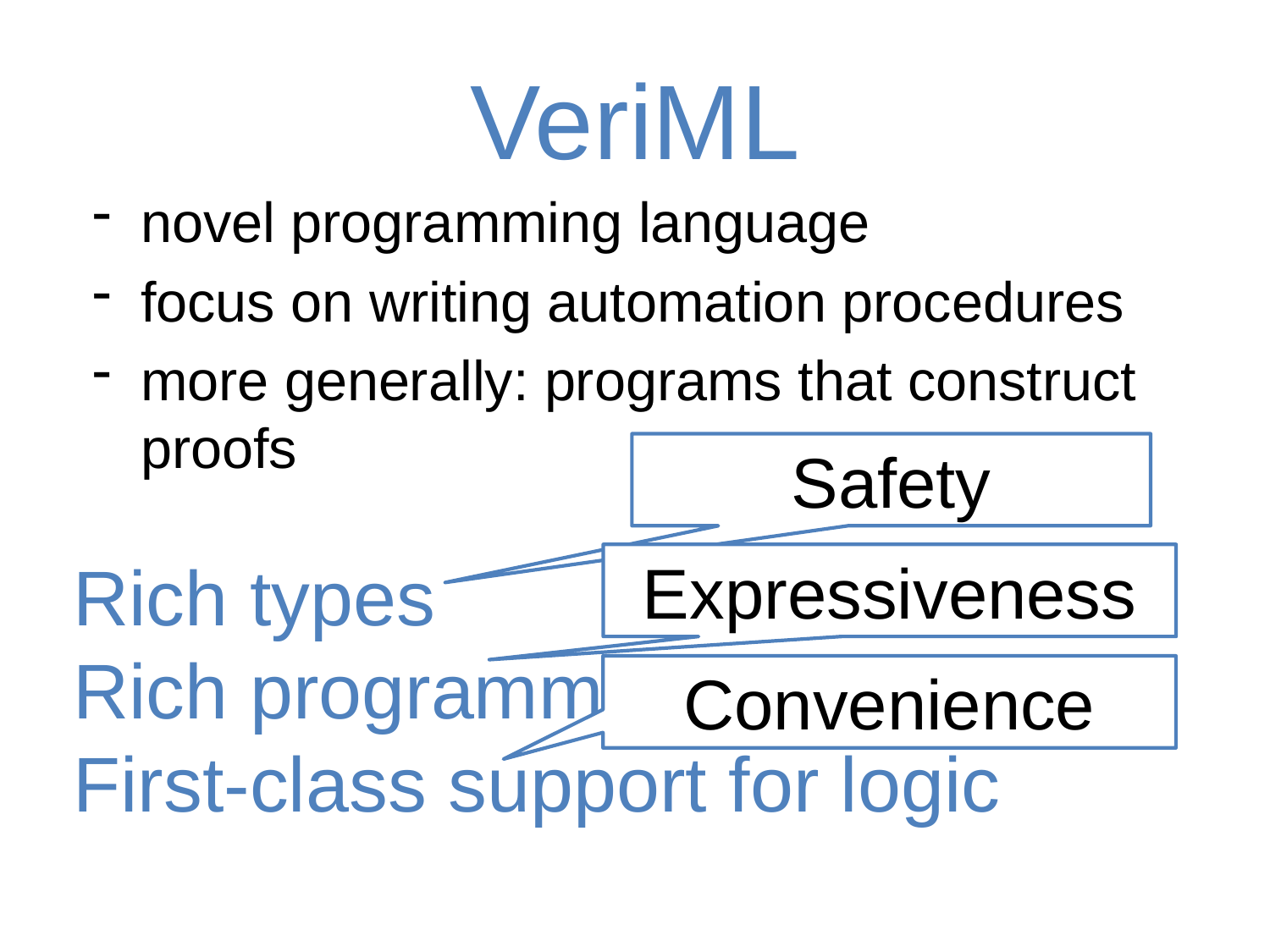

# VeriML
novel programming language
focus on writing automation procedures
more generally: programs that construct proofs

Safety
Rich types
Rich programming model
First-class support for logic

Expressiveness
Convenience